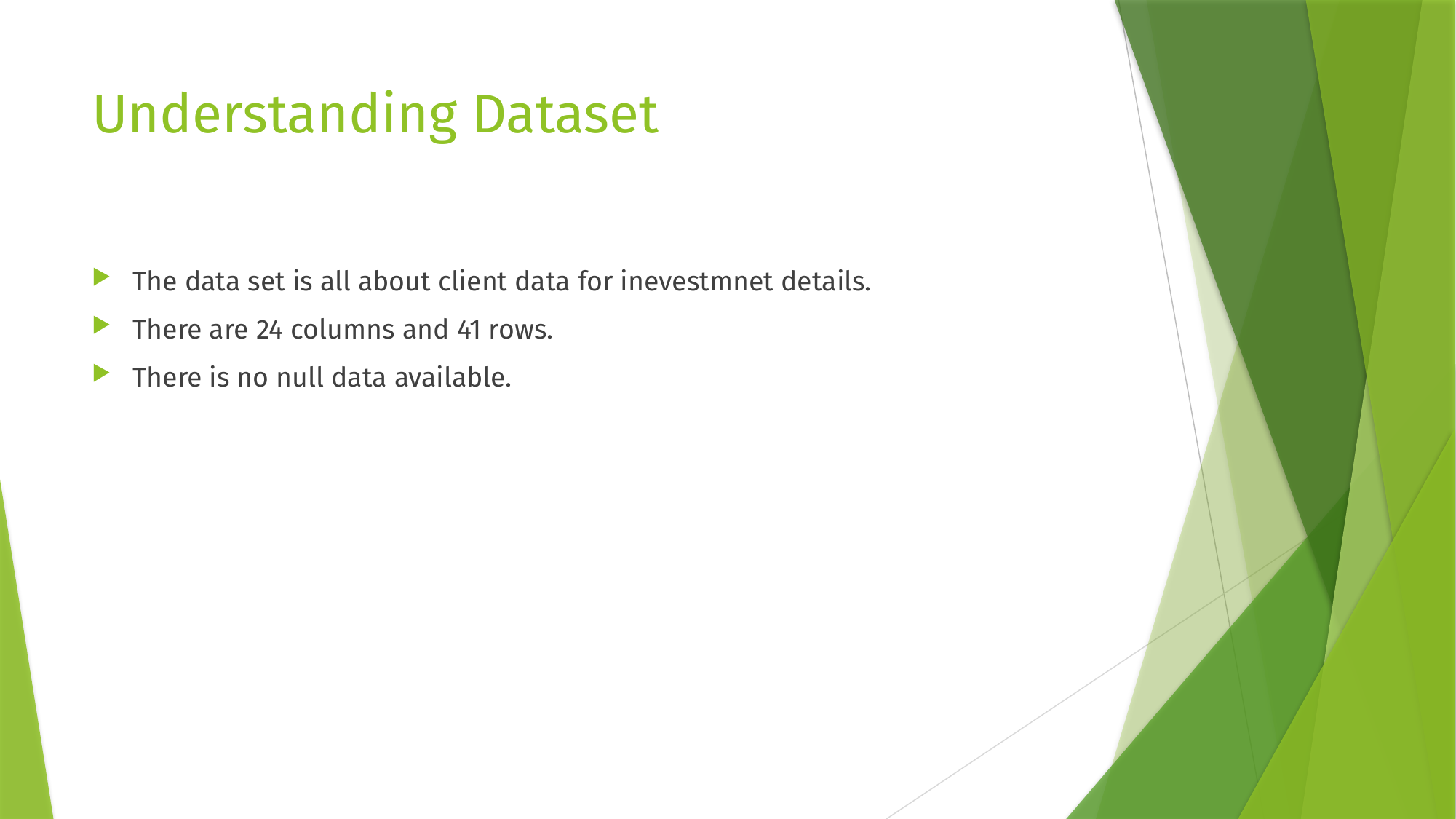

# Understanding Dataset
The data set is all about client data for inevestmnet details.
There are 24 columns and 41 rows.
There is no null data available.